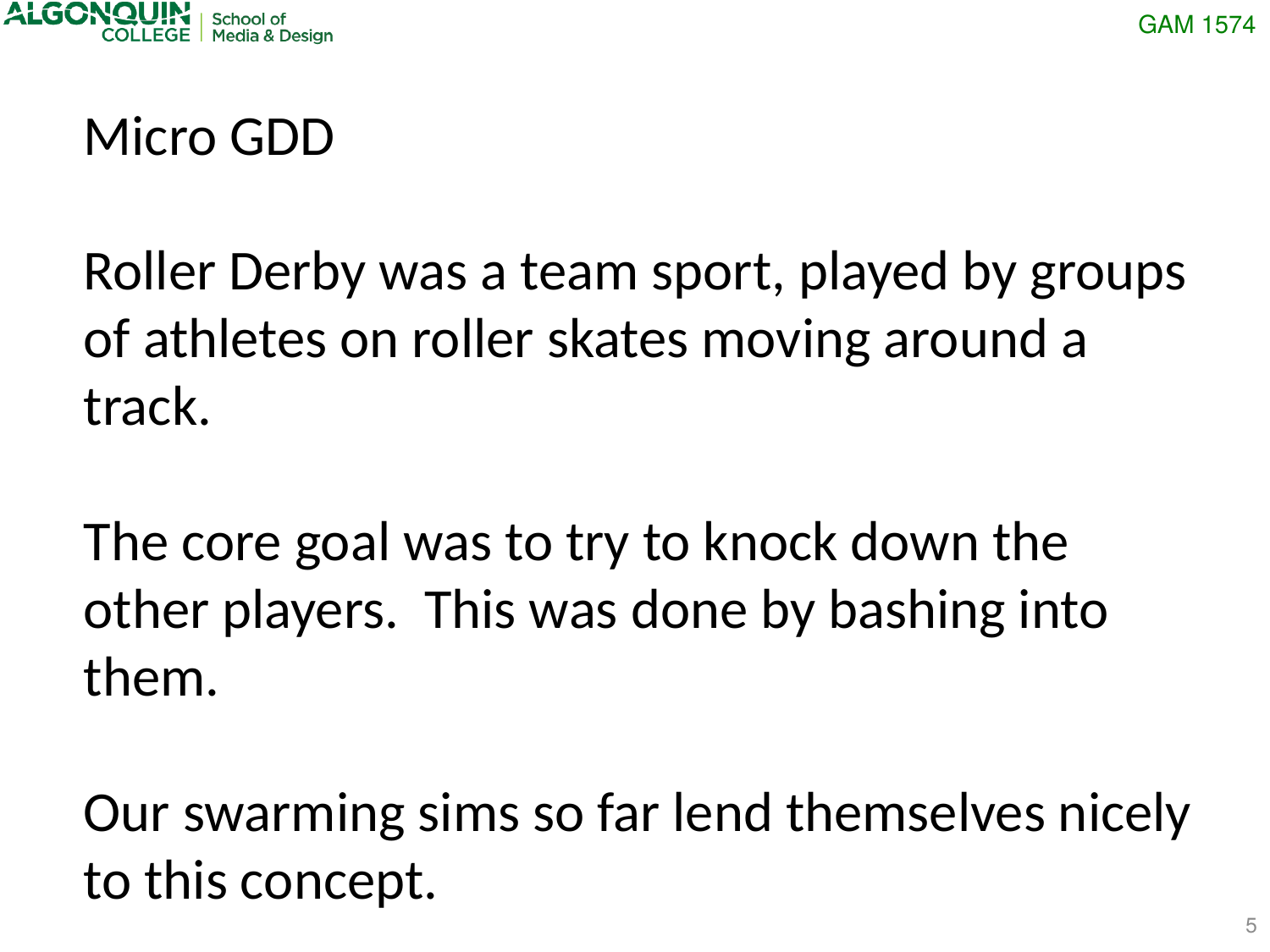

Micro GDD

Roller Derby was a team sport, played by groups of athletes on roller skates moving around a track.

The core goal was to try to knock down the other players.  This was done by bashing into them.

Our swarming sims so far lend themselves nicely to this concept.
5